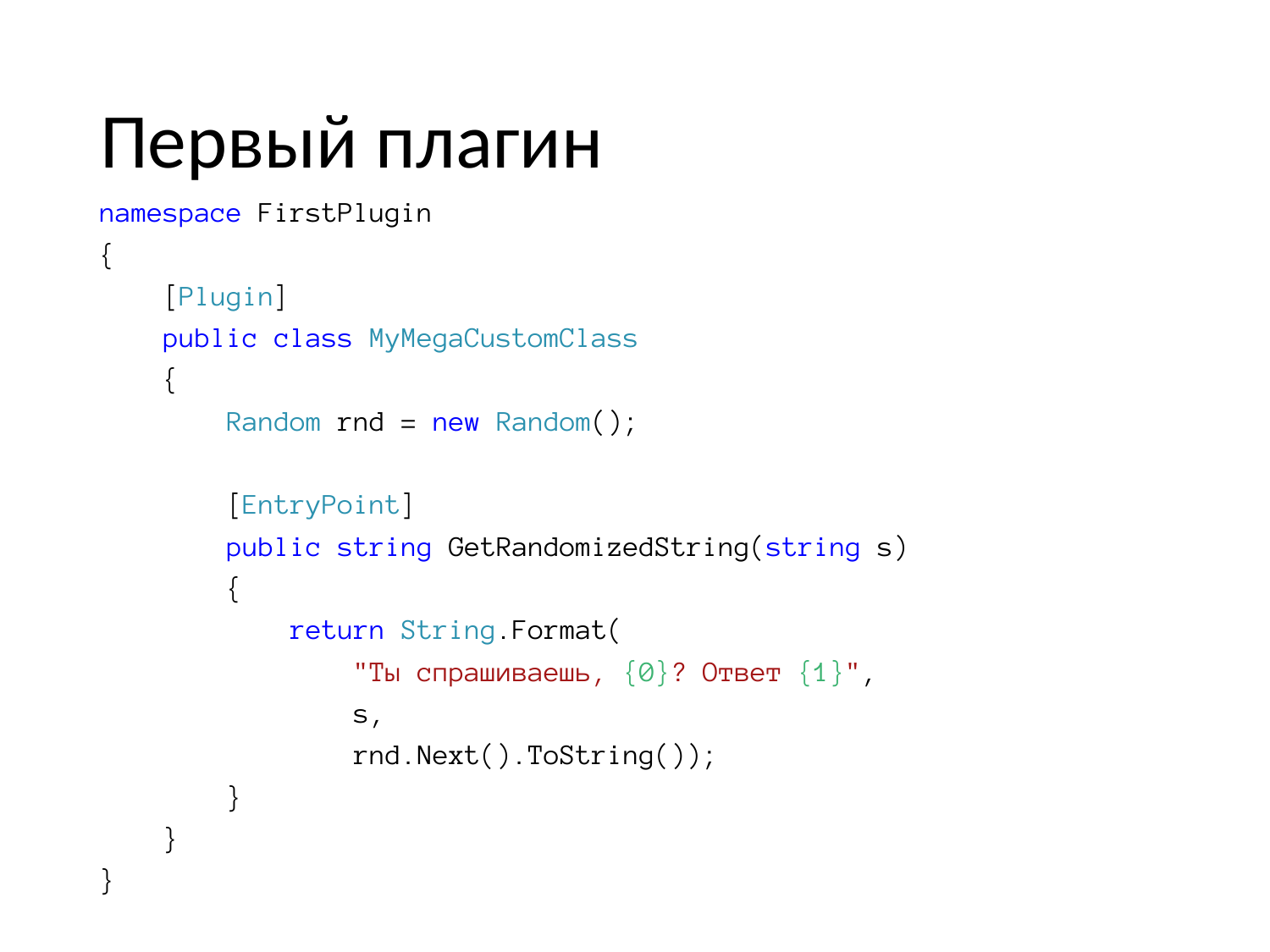

# Первый плагин
namespace FirstPlugin
{
    [Plugin]
    public class MyMegaCustomClass
    {
        Random rnd = new Random();

        [EntryPoint]
        public string GetRandomizedString(string s)
        {
            return String.Format(
                "Ты спрашиваешь, {0}? Ответ {1}",
                s,
                rnd.Next().ToString());
        }
    }
}